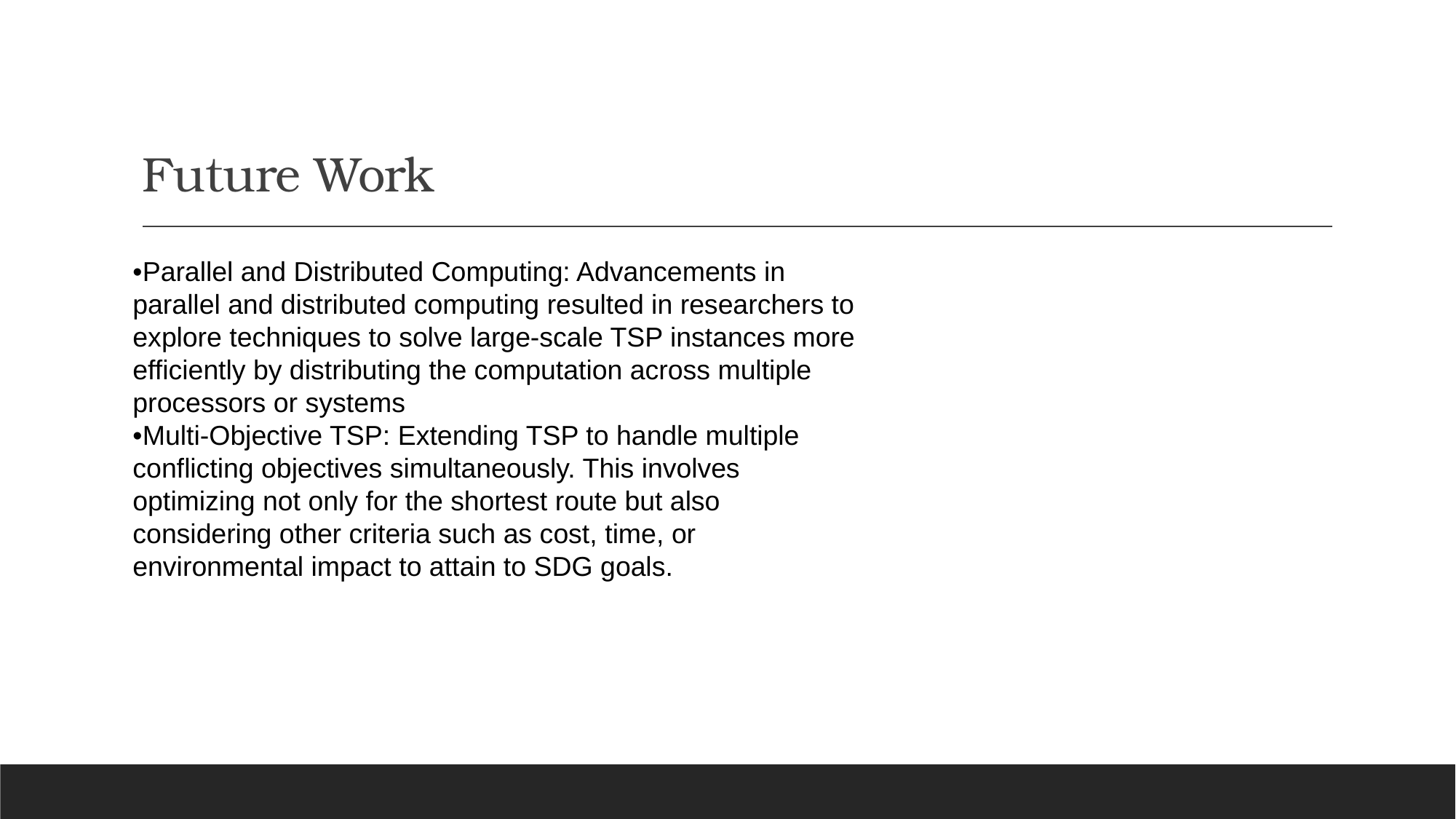

# Future Work
•Parallel and Distributed Computing: Advancements in parallel and distributed computing resulted in researchers to explore techniques to solve large-scale TSP instances more efficiently by distributing the computation across multiple processors or systems
•Multi-Objective TSP: Extending TSP to handle multiple conflicting objectives simultaneously. This involves optimizing not only for the shortest route but also considering other criteria such as cost, time, or environmental impact to attain to SDG goals.